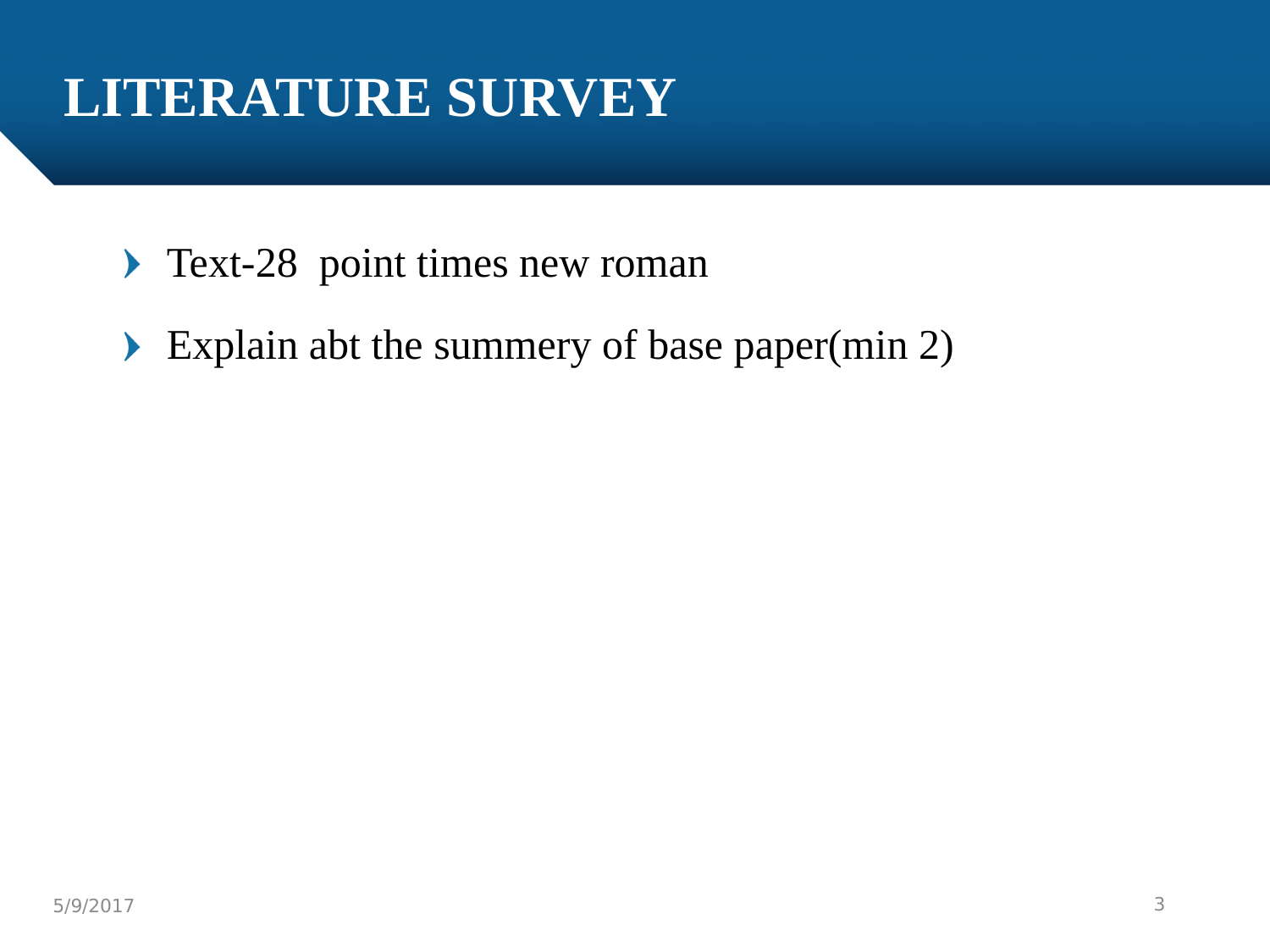

# LITERATURE SURVEY
Text-28  point times new roman
Explain abt the summery of base paper(min 2)

3
5/9/2017